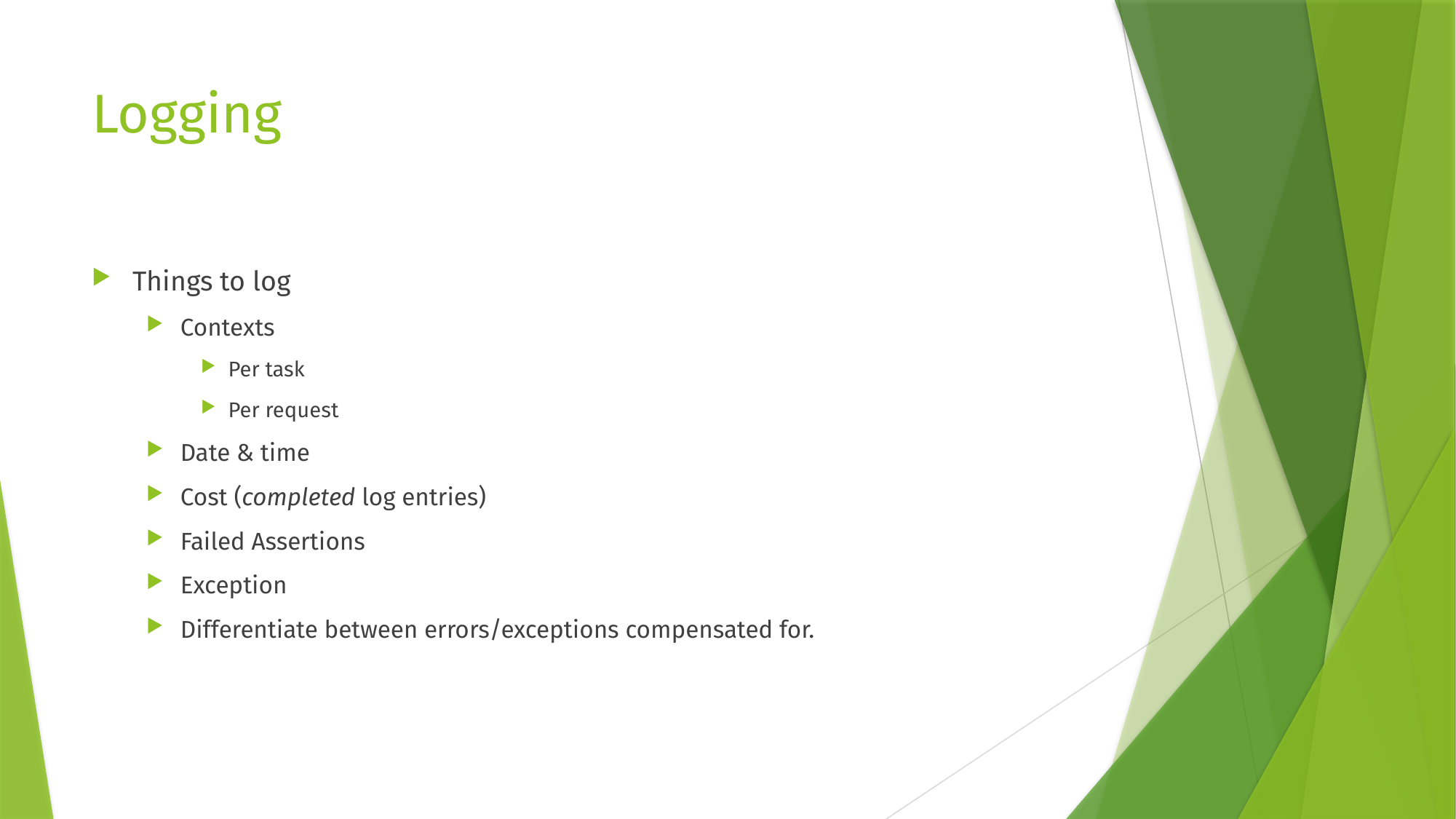

# Logging
Things to log
Contexts
Per task
Per request
Date & time
Cost (completed log entries)
Failed Assertions
Exception
Differentiate between errors/exceptions compensated for.